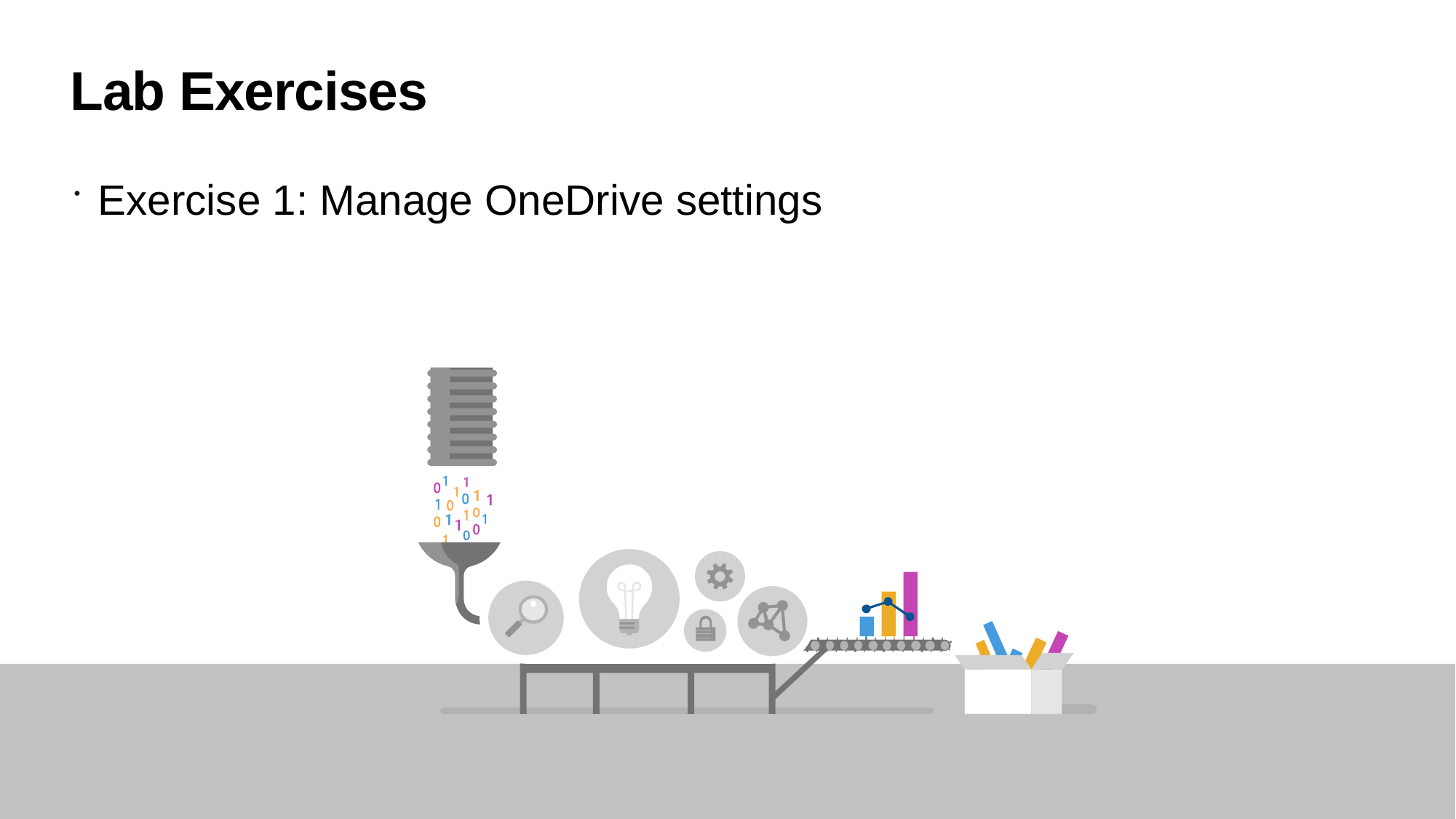

# Lab Exercises
Exercise 1: Manage OneDrive settings